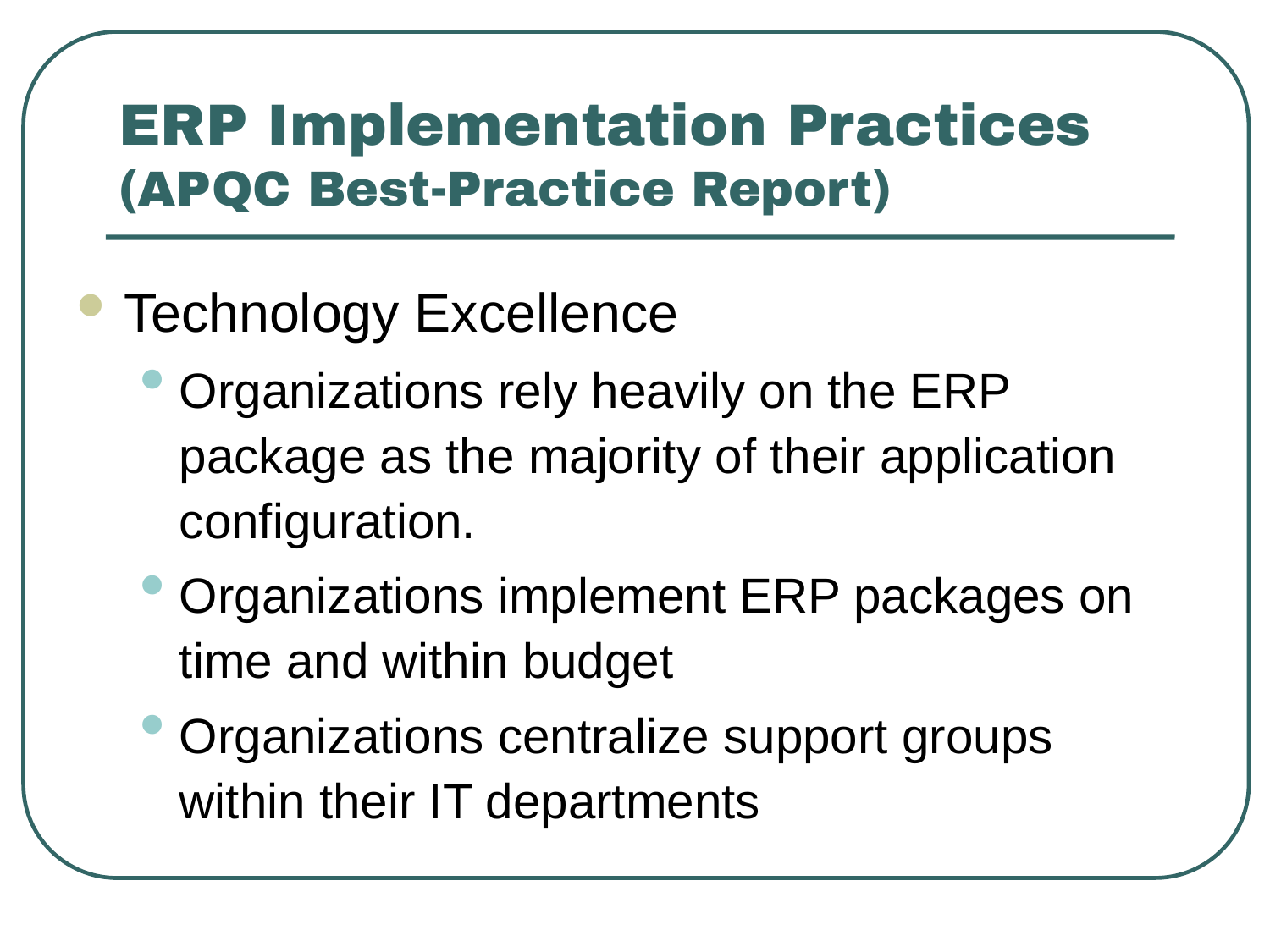

# ERP Implementation Practices (APQC Best-Practice Report)
Technology Excellence
Organizations rely heavily on the ERP package as the majority of their application configuration.
Organizations implement ERP packages on time and within budget
Organizations centralize support groups within their IT departments